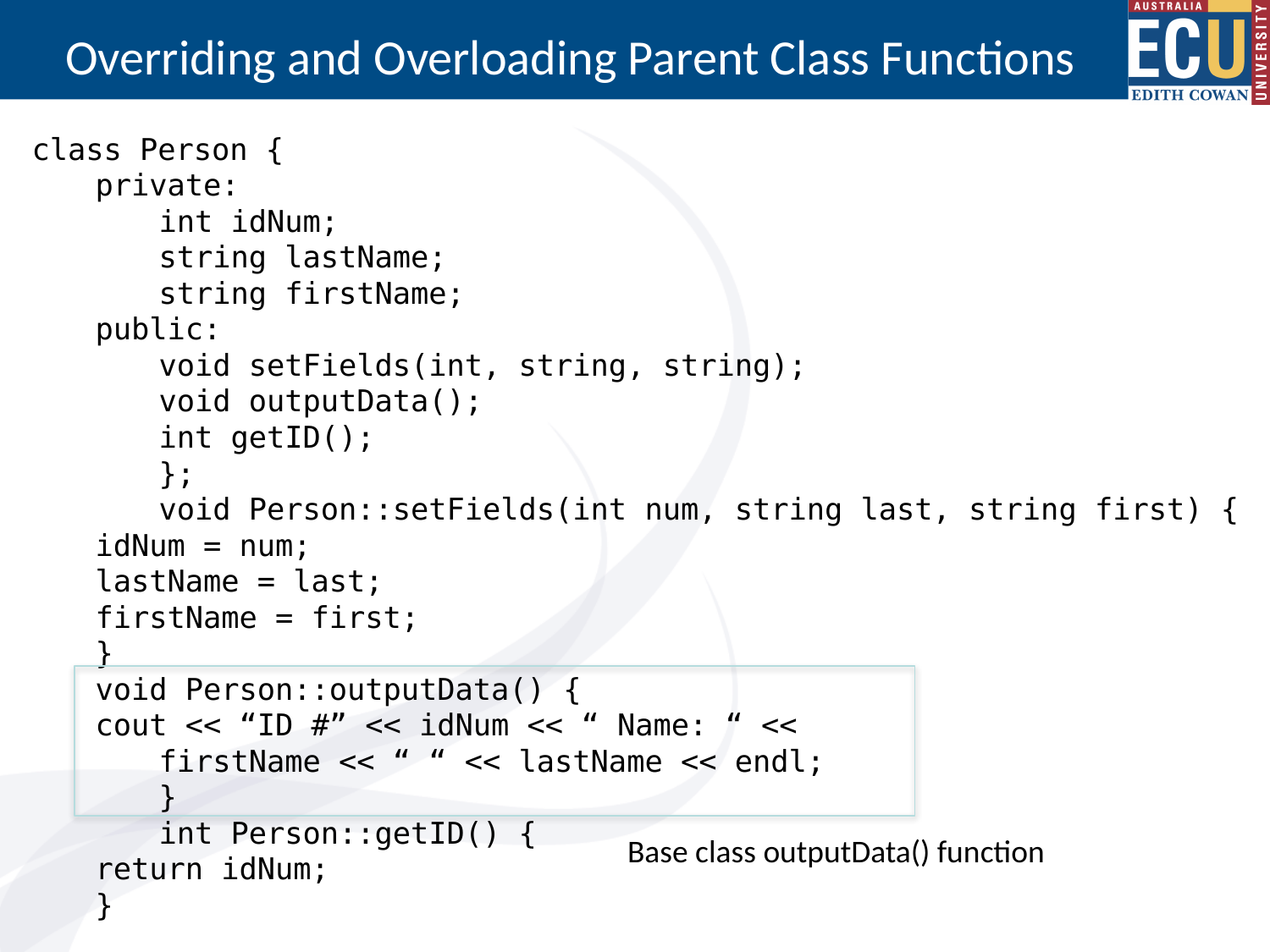

# Overriding and Overloading Parent Class Functions
class Person {
private:
int idNum;
string lastName;
string firstName;
public:
void setFields(int, string, string);
void outputData();
int getID();
};
void Person::setFields(int num, string last, string first) {
idNum = num;
lastName = last;
firstName = first;
}
void Person::outputData() {
cout << “ID #” << idNum << “ Name: “ <<
firstName << “ “ << lastName << endl;
}
int Person::getID() {
return idNum;
}

Base class outputData() function